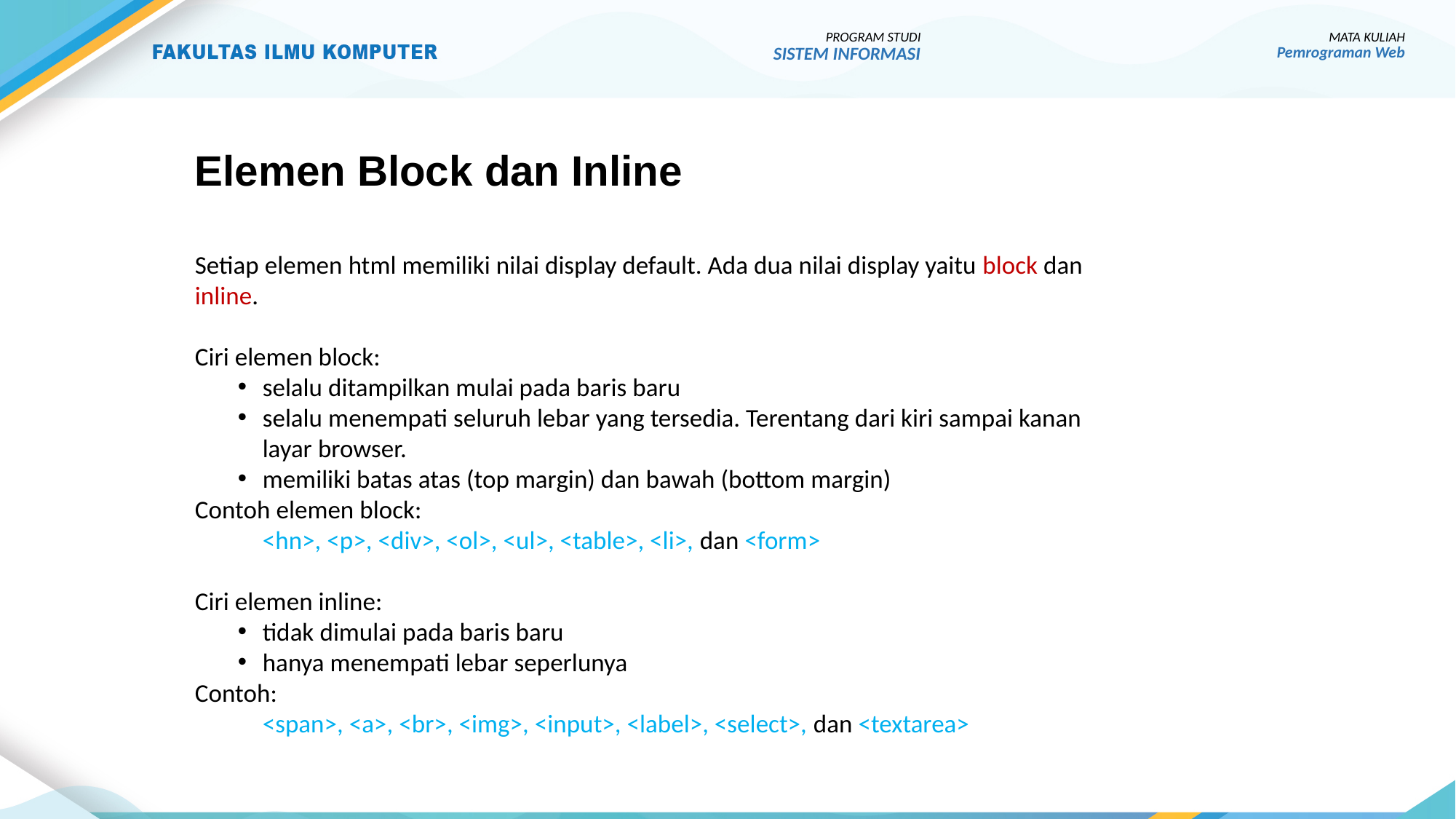

PROGRAM STUDI
SISTEM INFORMASI
MATA KULIAH
Pemrograman Web
# Elemen Block dan Inline
Setiap elemen html memiliki nilai display default. Ada dua nilai display yaitu block dan inline.

Ciri elemen block:
selalu ditampilkan mulai pada baris baru
selalu menempati seluruh lebar yang tersedia. Terentang dari kiri sampai kanan layar browser.
memiliki batas atas (top margin) dan bawah (bottom margin)
Contoh elemen block:
<hn>, <p>, <div>, <ol>, <ul>, <table>, <li>, dan <form>

Ciri elemen inline:
tidak dimulai pada baris baru
hanya menempati lebar seperlunya
Contoh:
<span>, <a>, <br>, <img>, <input>, <label>, <select>, dan <textarea>